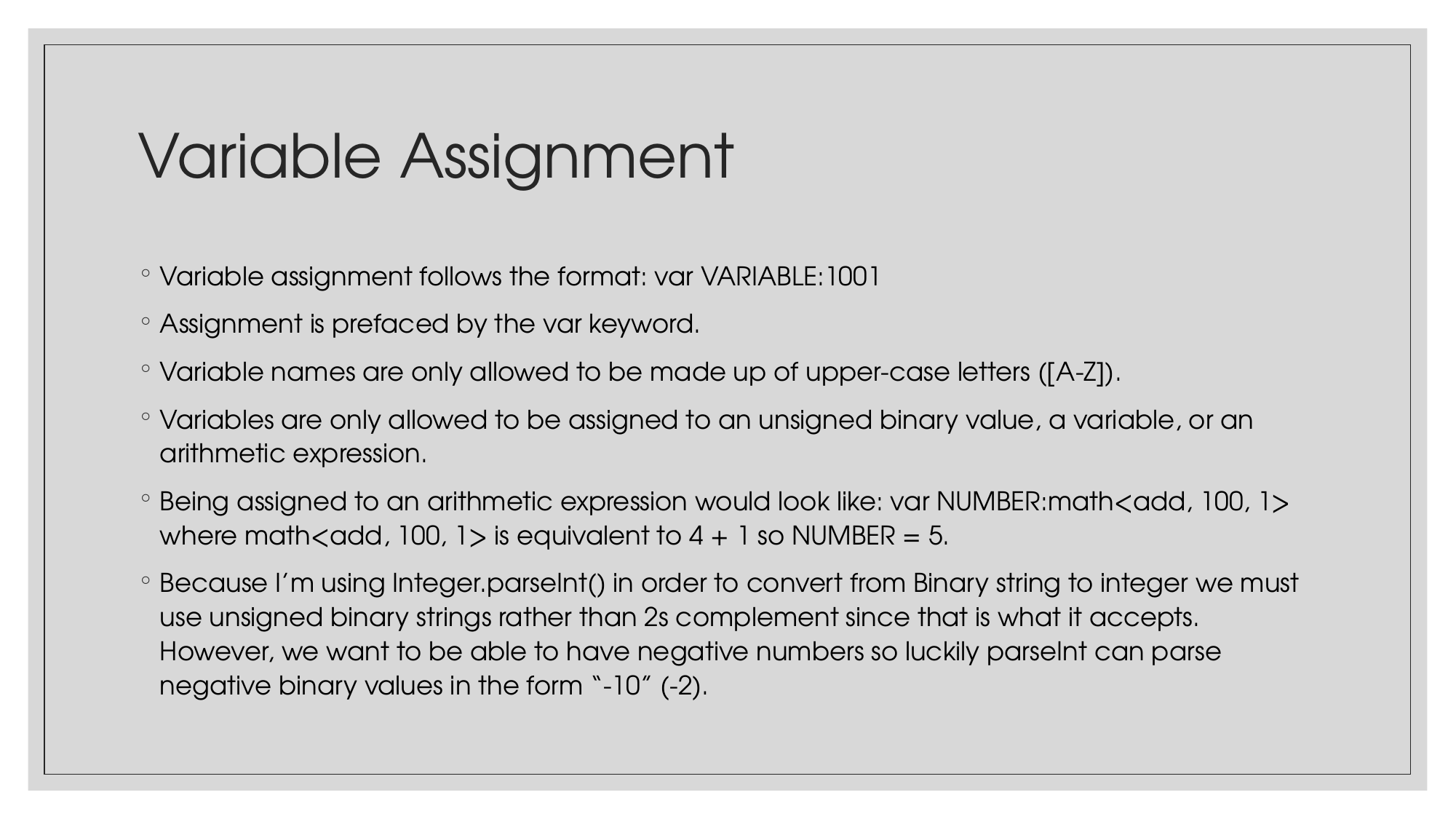

# Variable Assignment
Variable assignment follows the format: var VARIABLE:1001
Assignment is prefaced by the var keyword.
Variable names are only allowed to be made up of upper-case letters ([A-Z]).
Variables are only allowed to be assigned to an unsigned binary value, a variable, or an arithmetic expression.
Being assigned to an arithmetic expression would look like: var NUMBER:math<add, 100, 1> where math<add, 100, 1> is equivalent to 4 + 1 so NUMBER = 5.
Because I’m using Integer.parseInt() in order to convert from Binary string to integer we must use unsigned binary strings rather than 2s complement since that is what it accepts. However, we want to be able to have negative numbers so luckily parseInt can parse negative binary values in the form “-10” (-2).